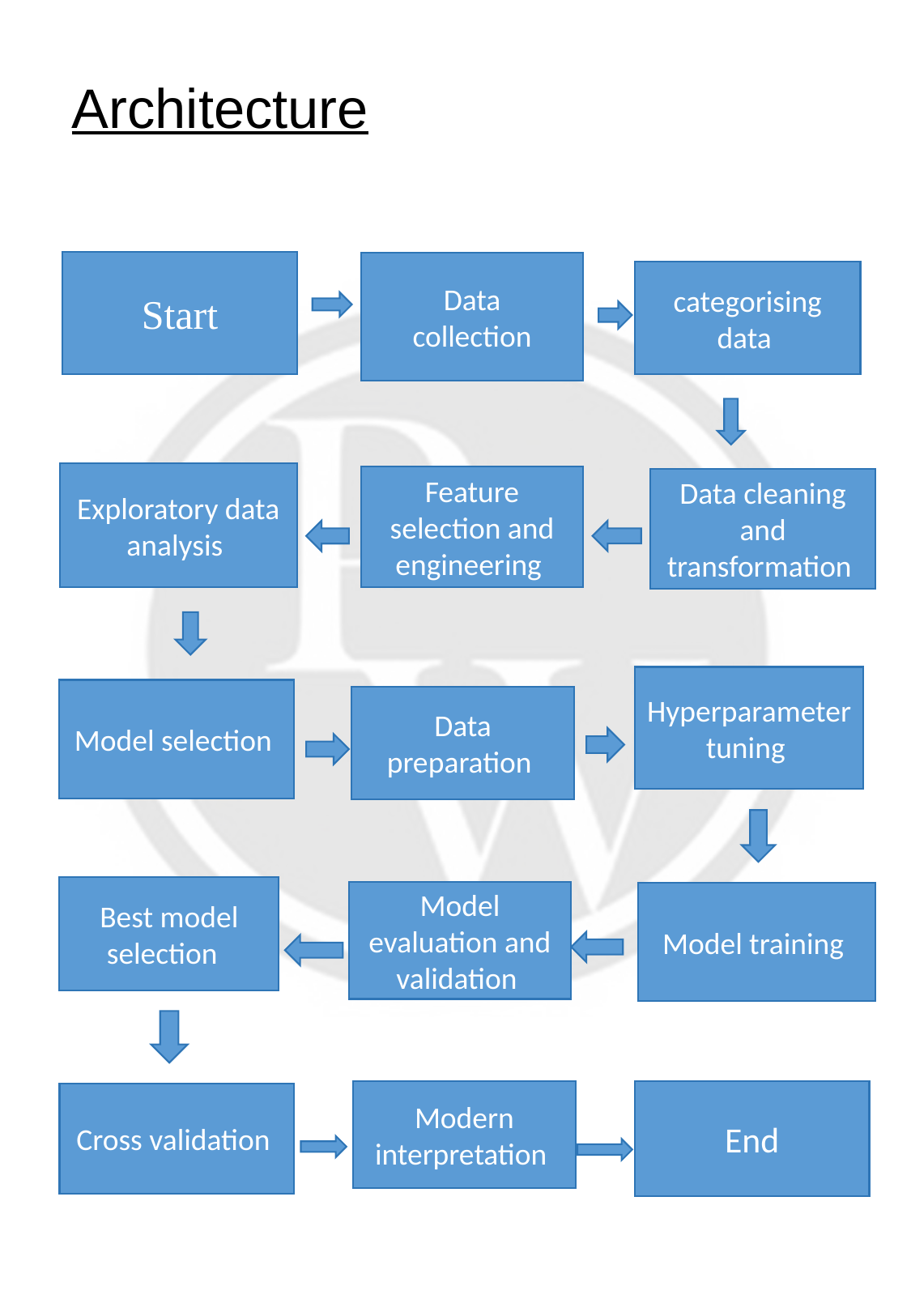

# Architecture

Start
Data
collection
categorising data

Exploratory data analysis
Feature selection and engineering
Data cleaning and transformation

Hyperparameter tuning
Model selection
Data preparation

Best model selection
Model evaluation and validation
Model training

Modern interpretation
End
Cross validation